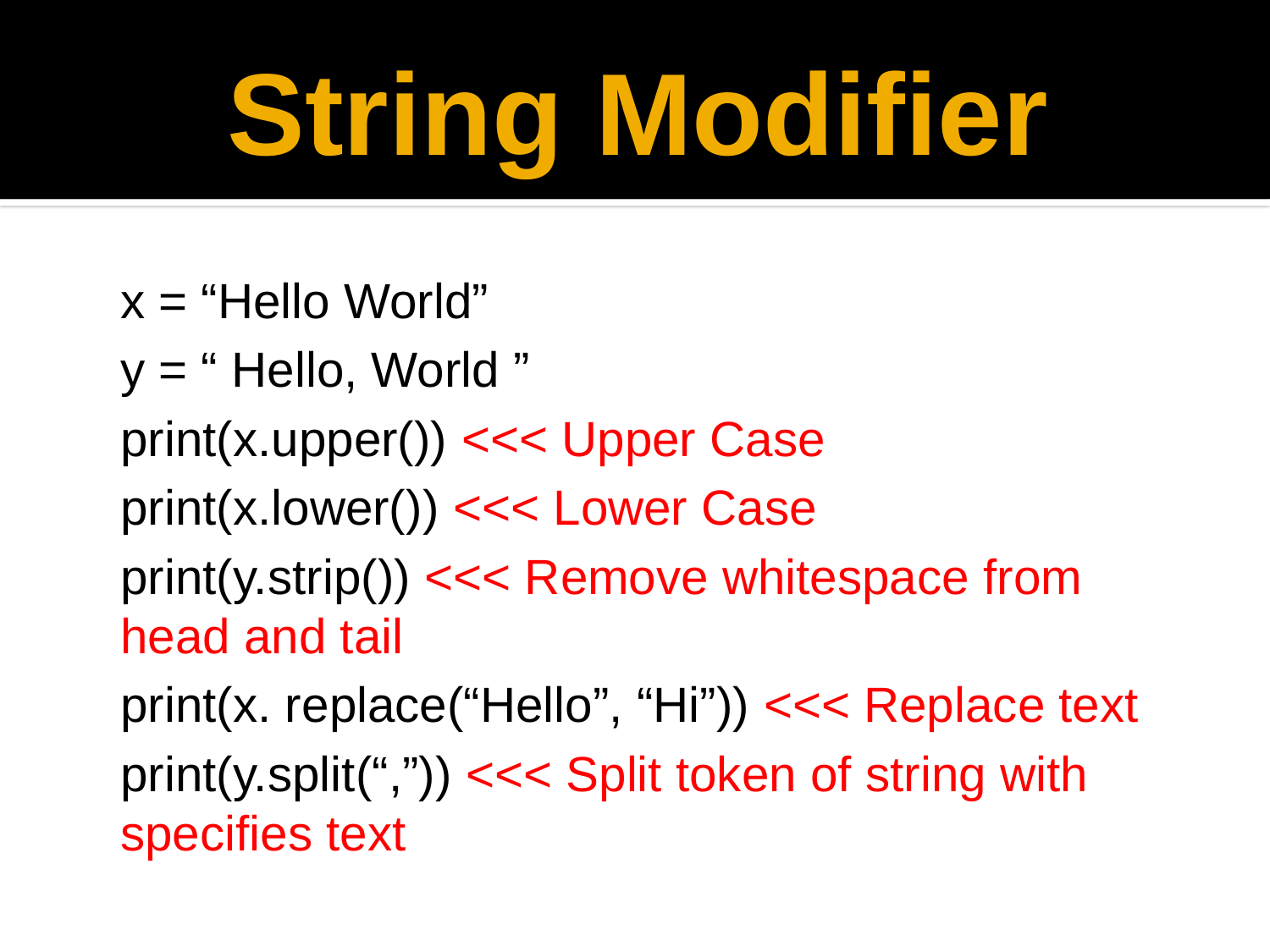

# String Modifier
x = “Hello World”
y = “ Hello, World ”
print(x.upper()) <<< Upper Case
print(x.lower()) <<< Lower Case
print(y.strip()) <<< Remove whitespace from head and tail
print(x. replace(“Hello”, “Hi”)) <<< Replace text
print(y.split(“,”)) <<< Split token of string with specifies text